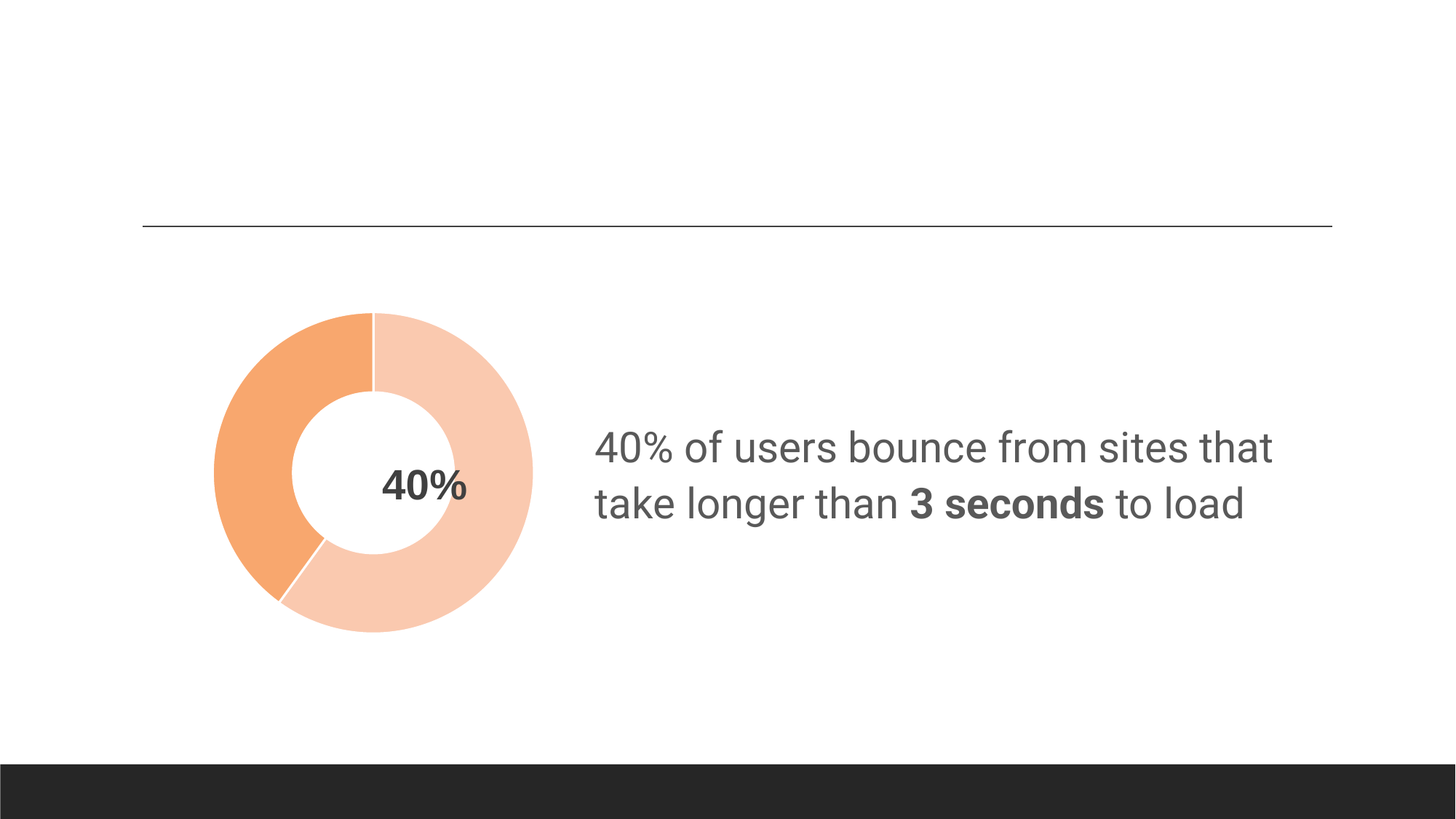

#

### Chart

| Category | Mobile Web |
|---|---|
|  | 0.6 |
|  | 0.4 |
|  | None |
|  | None |
40% of users bounce from sites that take longer than 3 seconds to load